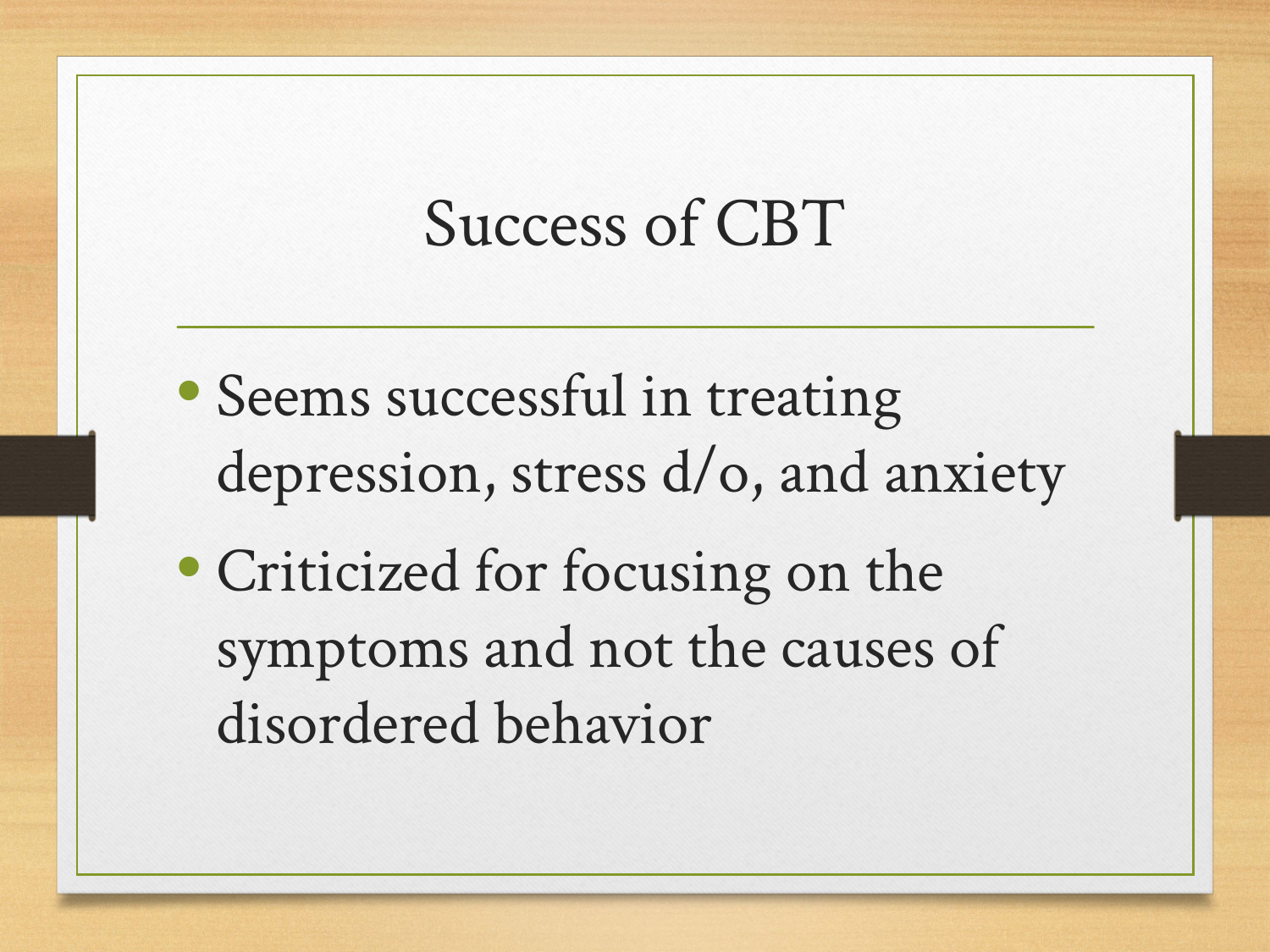

# Success of CBT
Seems successful in treating depression, stress d/o, and anxiety
Criticized for focusing on the symptoms and not the causes of disordered behavior